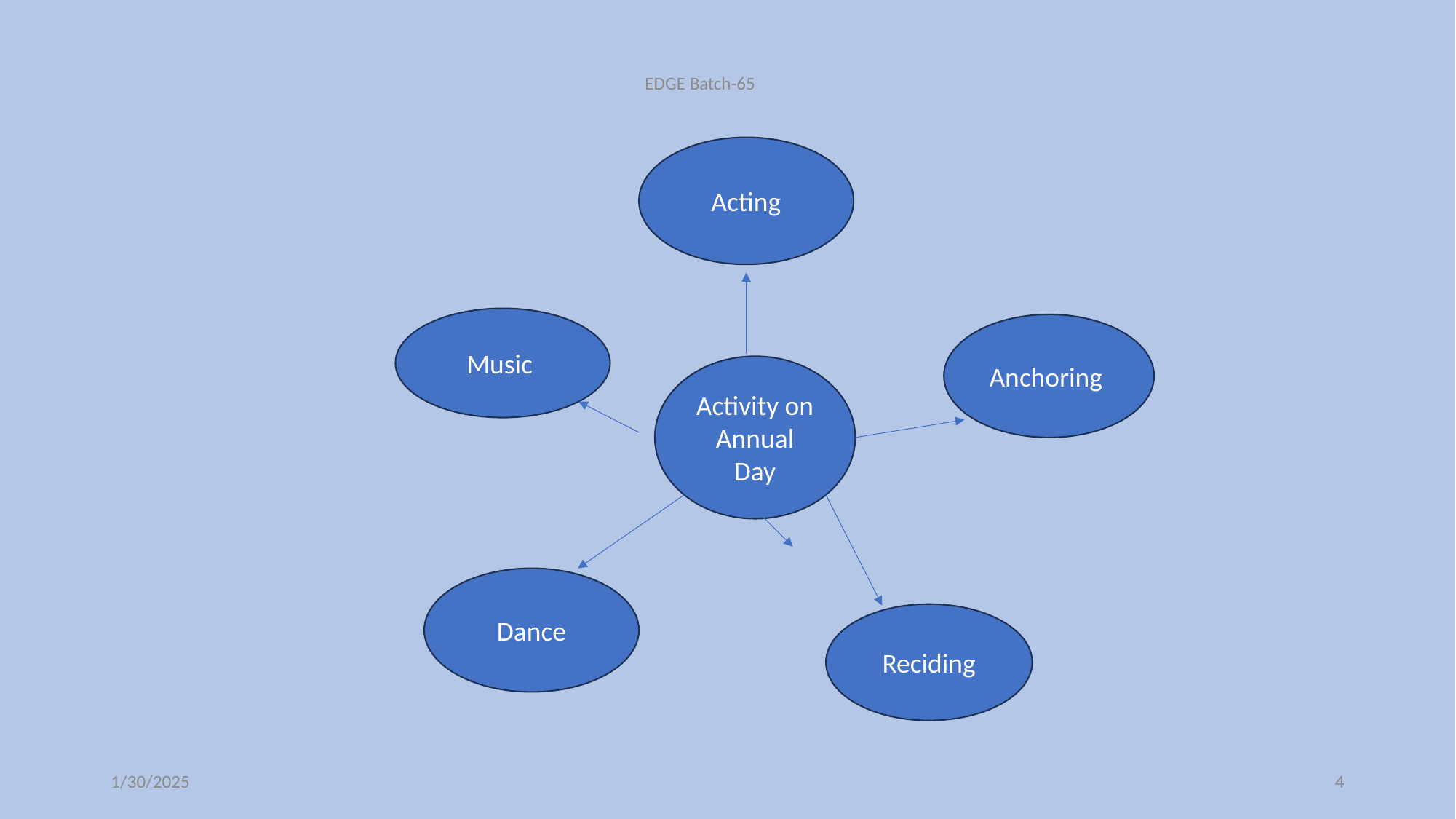

EDGE Batch-65
Acting
Music
Anchoring
Activity on Annual Day
Dance
Reciding
1/30/2025
4